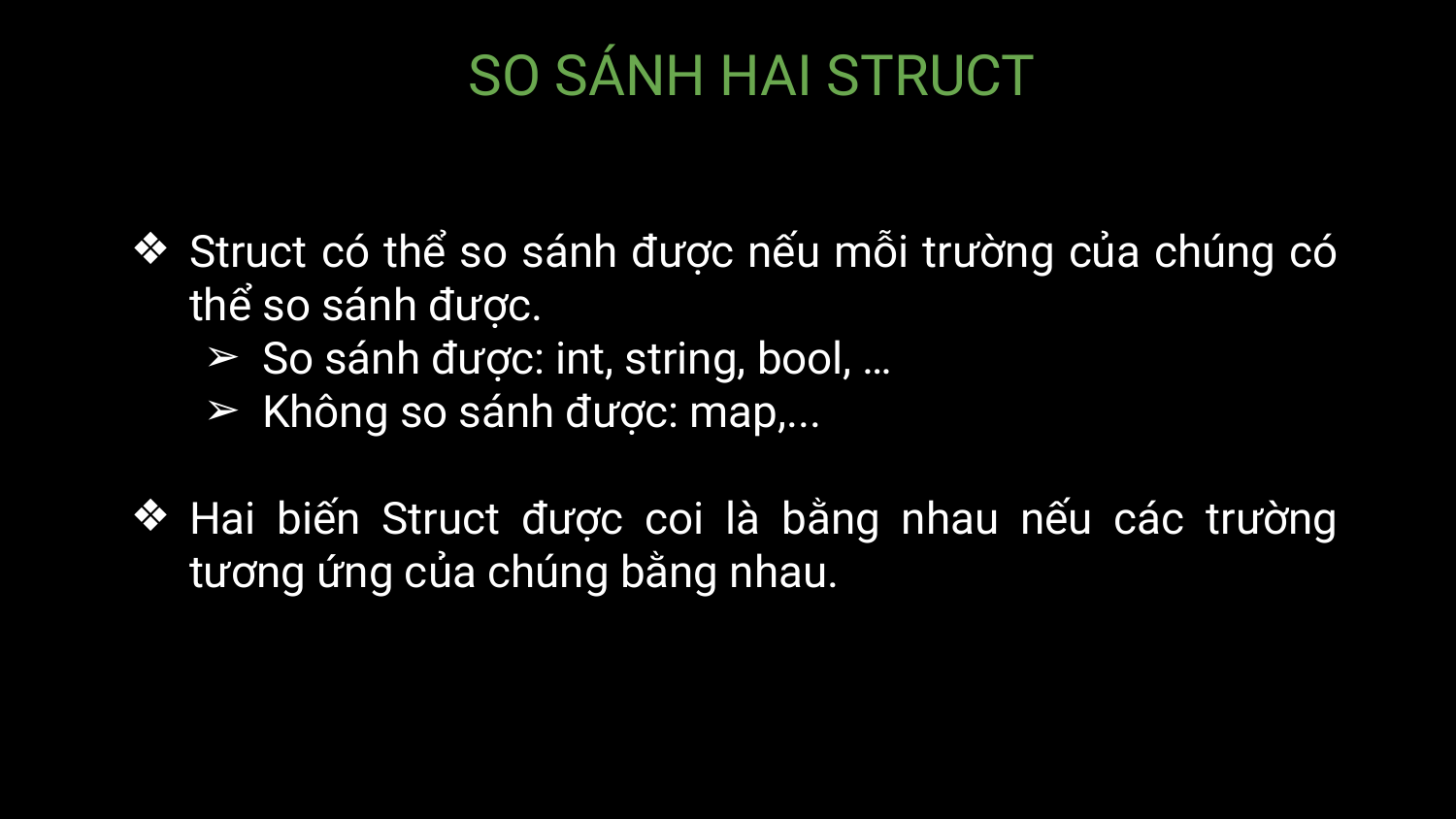

# SO SÁNH HAI STRUCT
Struct có thể so sánh được nếu mỗi trường của chúng có thể so sánh được.
So sánh được: int, string, bool, …
Không so sánh được: map,...

Hai biến Struct được coi là bằng nhau nếu các trường tương ứng của chúng bằng nhau.